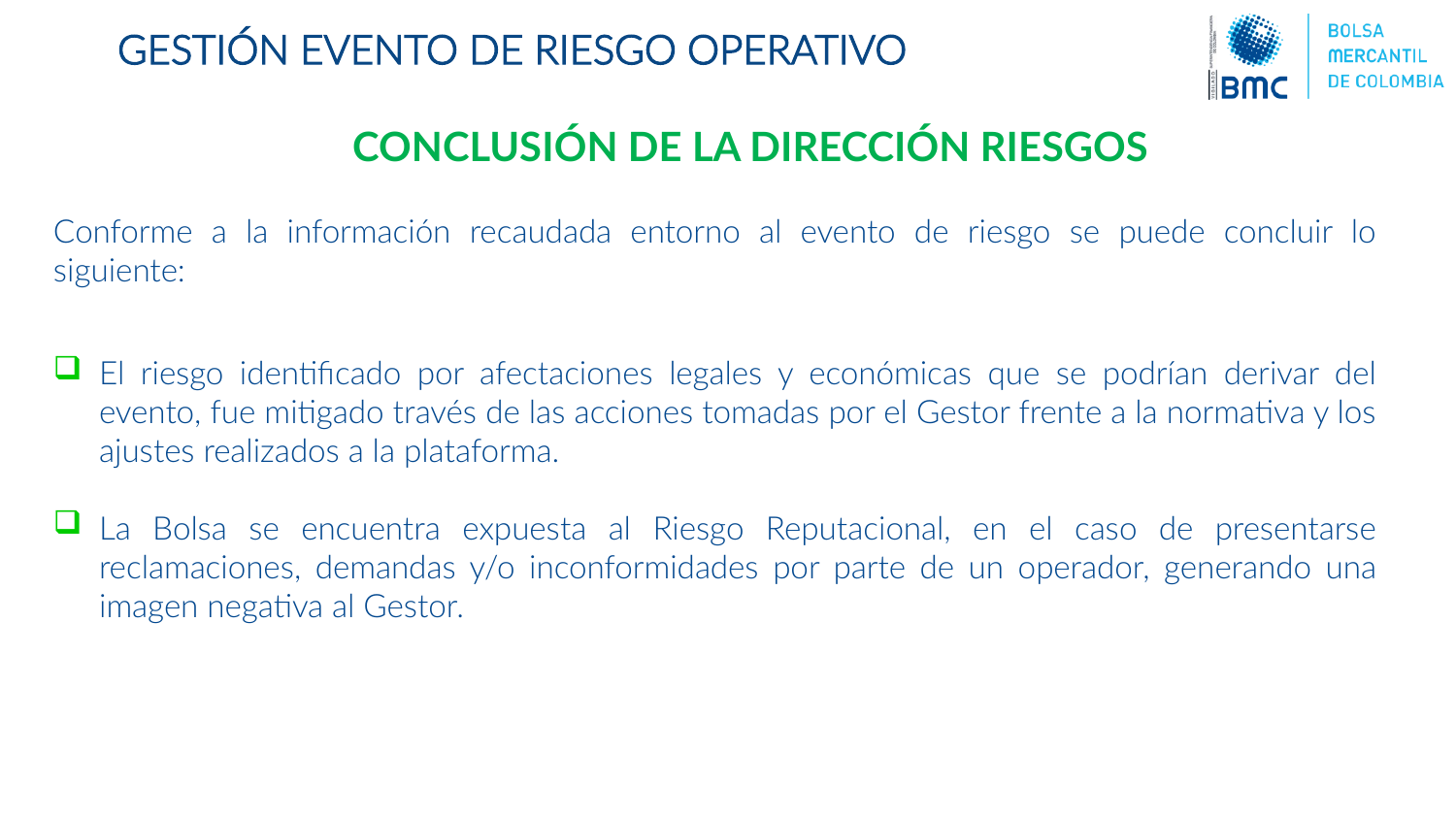

GESTIÓN EVENTO DE RIESGO OPERATIVO
CONCLUSIÓN DE LA DIRECCIÓN RIESGOS
Conforme a la información recaudada entorno al evento de riesgo se puede concluir lo siguiente:
El riesgo identificado por afectaciones legales y económicas que se podrían derivar del evento, fue mitigado través de las acciones tomadas por el Gestor frente a la normativa y los ajustes realizados a la plataforma.

La Bolsa se encuentra expuesta al Riesgo Reputacional, en el caso de presentarse reclamaciones, demandas y/o inconformidades por parte de un operador, generando una imagen negativa al Gestor.